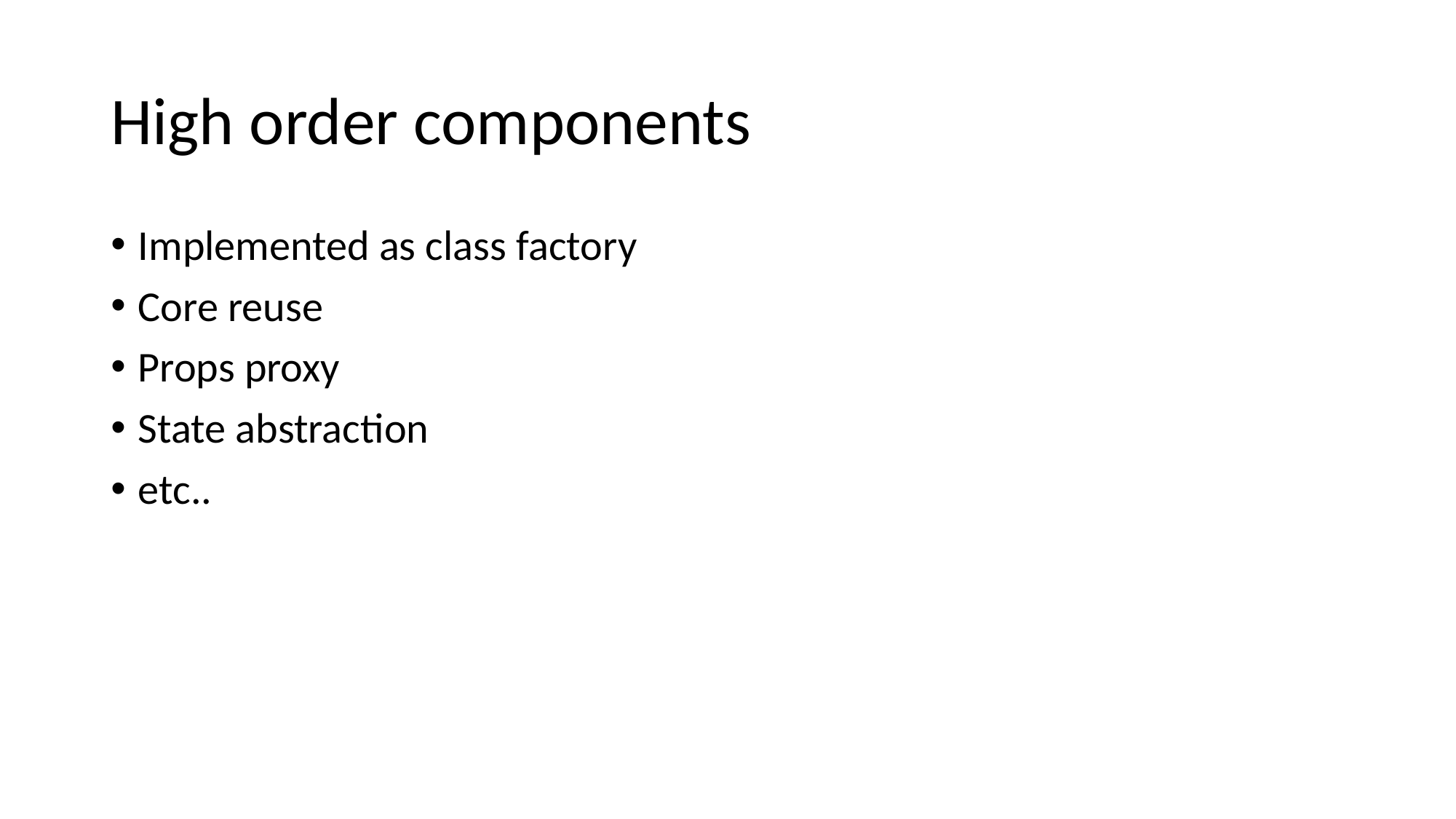

# High order components
Implemented as class factory
Core reuse
Props proxy
State abstraction
etc..